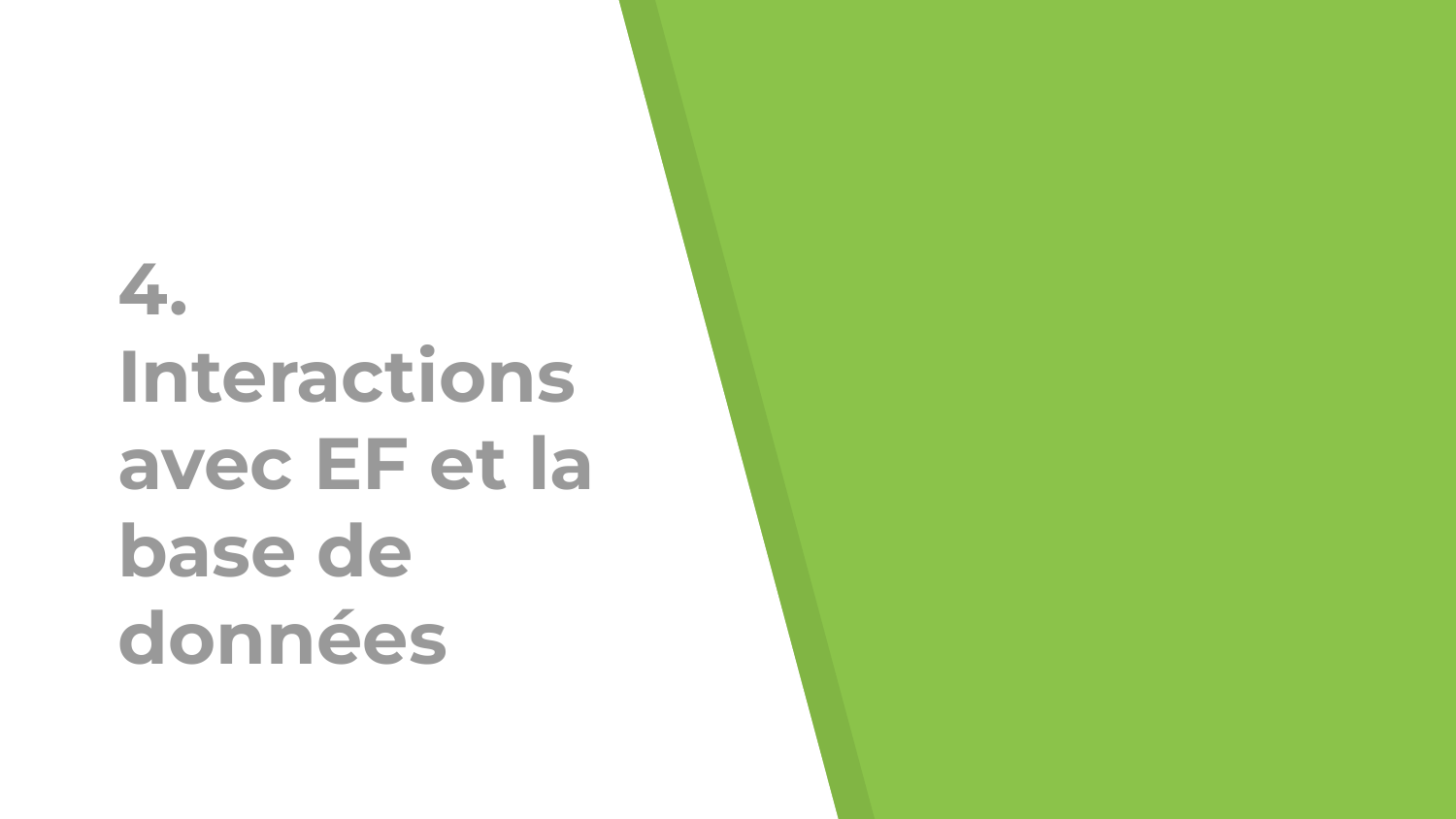

# 4. Interactions avec EF et la base de données